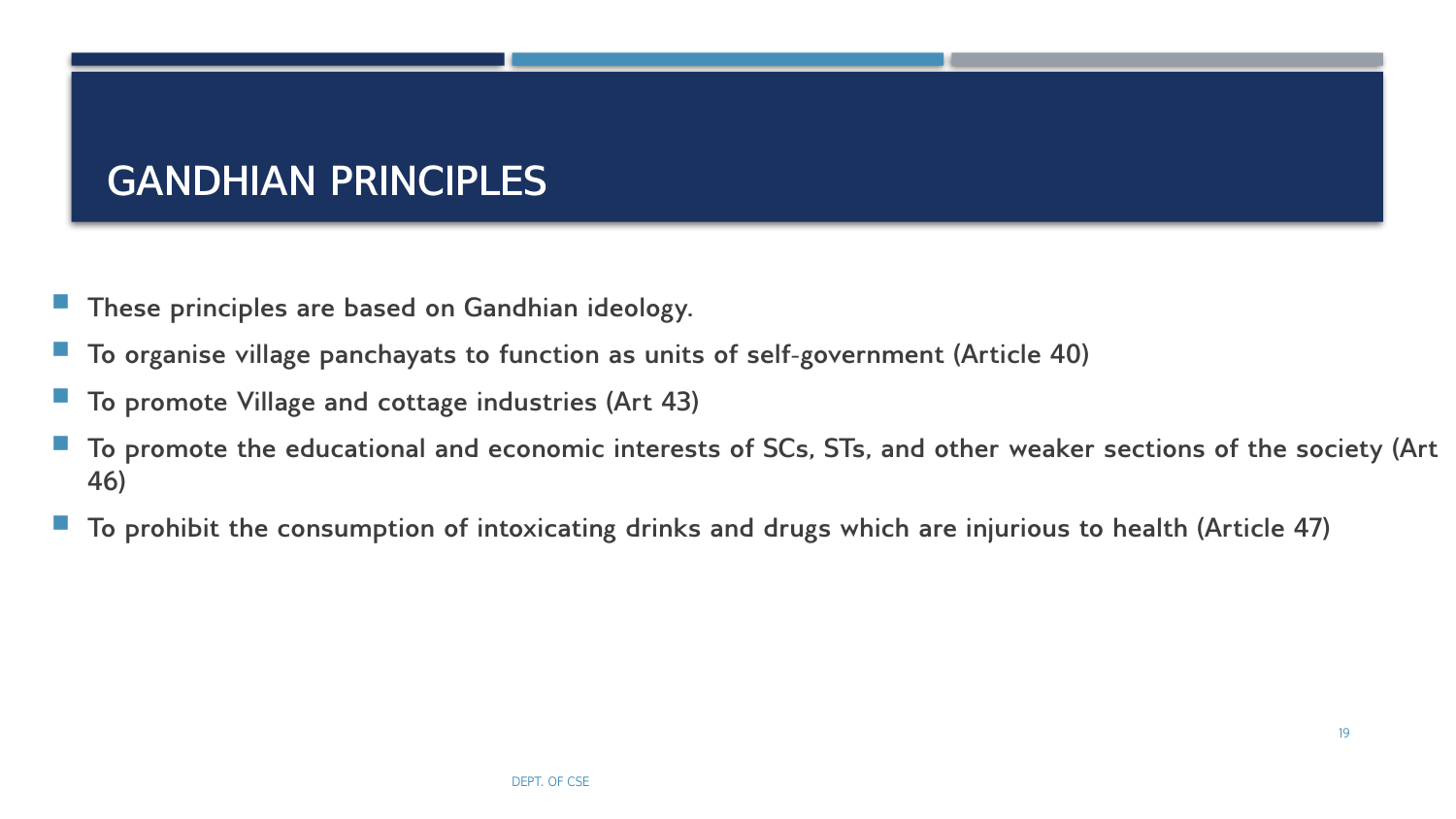

# Gandhian Principles
These principles are based on Gandhian ideology.
To organise village panchayats to function as units of self-government (Article 40)
To promote Village and cottage industries (Art 43)
To promote the educational and economic interests of SCs, STs, and other weaker sections of the society (Art 46)
To prohibit the consumption of intoxicating drinks and drugs which are injurious to health (Article 47)

19
Dept. of CSE